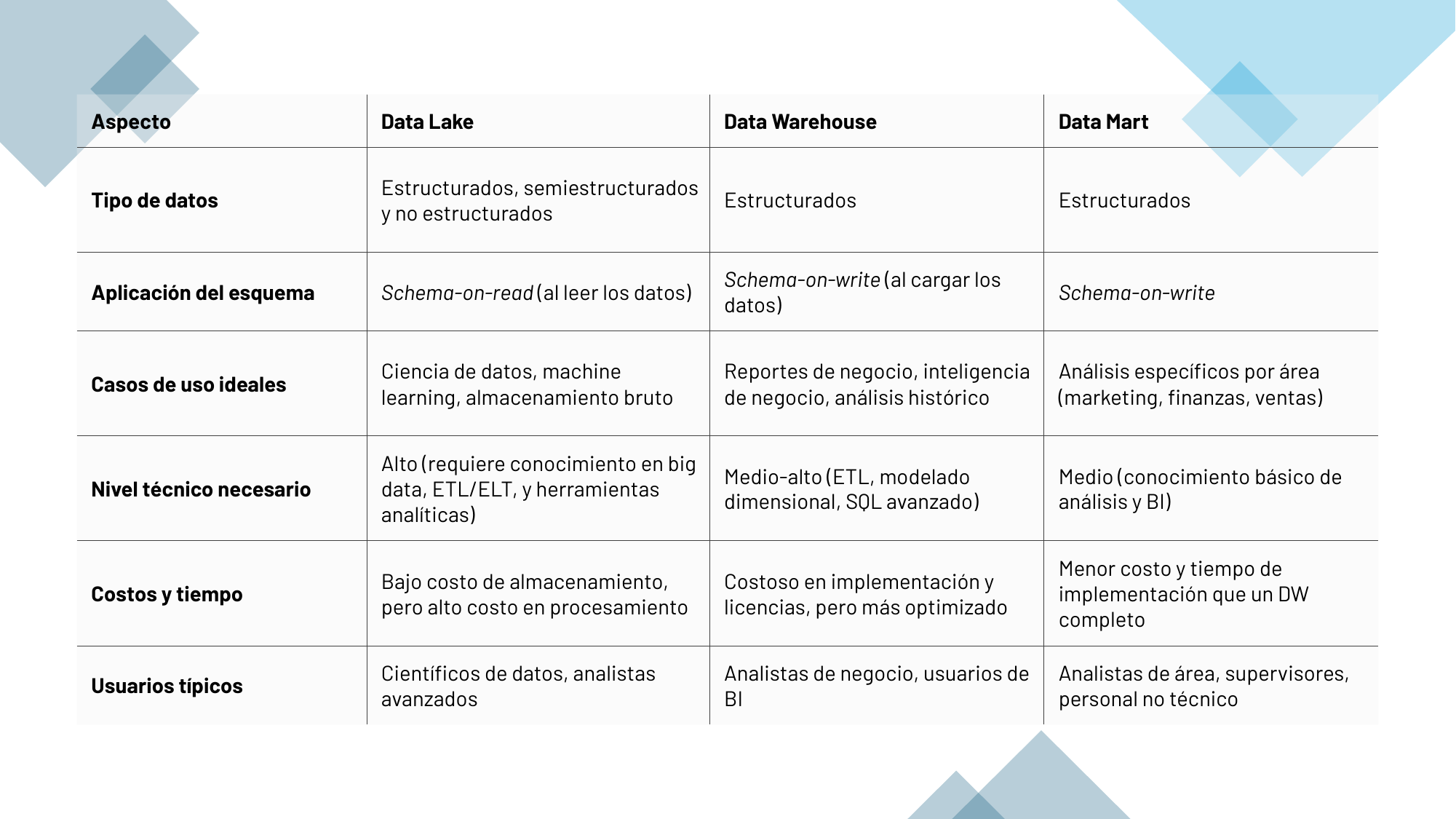

| Aspecto | Data Lake | Data Warehouse | Data Mart |
| --- | --- | --- | --- |
| Tipo de datos | Estructurados, semiestructurados y no estructurados | Estructurados | Estructurados |
| Aplicación del esquema | Schema-on-read (al leer los datos) | Schema-on-write (al cargar los datos) | Schema-on-write |
| Casos de uso ideales | Ciencia de datos, machine learning, almacenamiento bruto | Reportes de negocio, inteligencia de negocio, análisis histórico | Análisis específicos por área (marketing, finanzas, ventas) |
| Nivel técnico necesario | Alto (requiere conocimiento en big data, ETL/ELT, y herramientas analíticas) | Medio-alto (ETL, modelado dimensional, SQL avanzado) | Medio (conocimiento básico de análisis y BI) |
| Costos y tiempo | Bajo costo de almacenamiento, pero alto costo en procesamiento | Costoso en implementación y licencias, pero más optimizado | Menor costo y tiempo de implementación que un DW completo |
| Usuarios típicos | Científicos de datos, analistas avanzados | Analistas de negocio, usuarios de BI | Analistas de área, supervisores, personal no técnico |